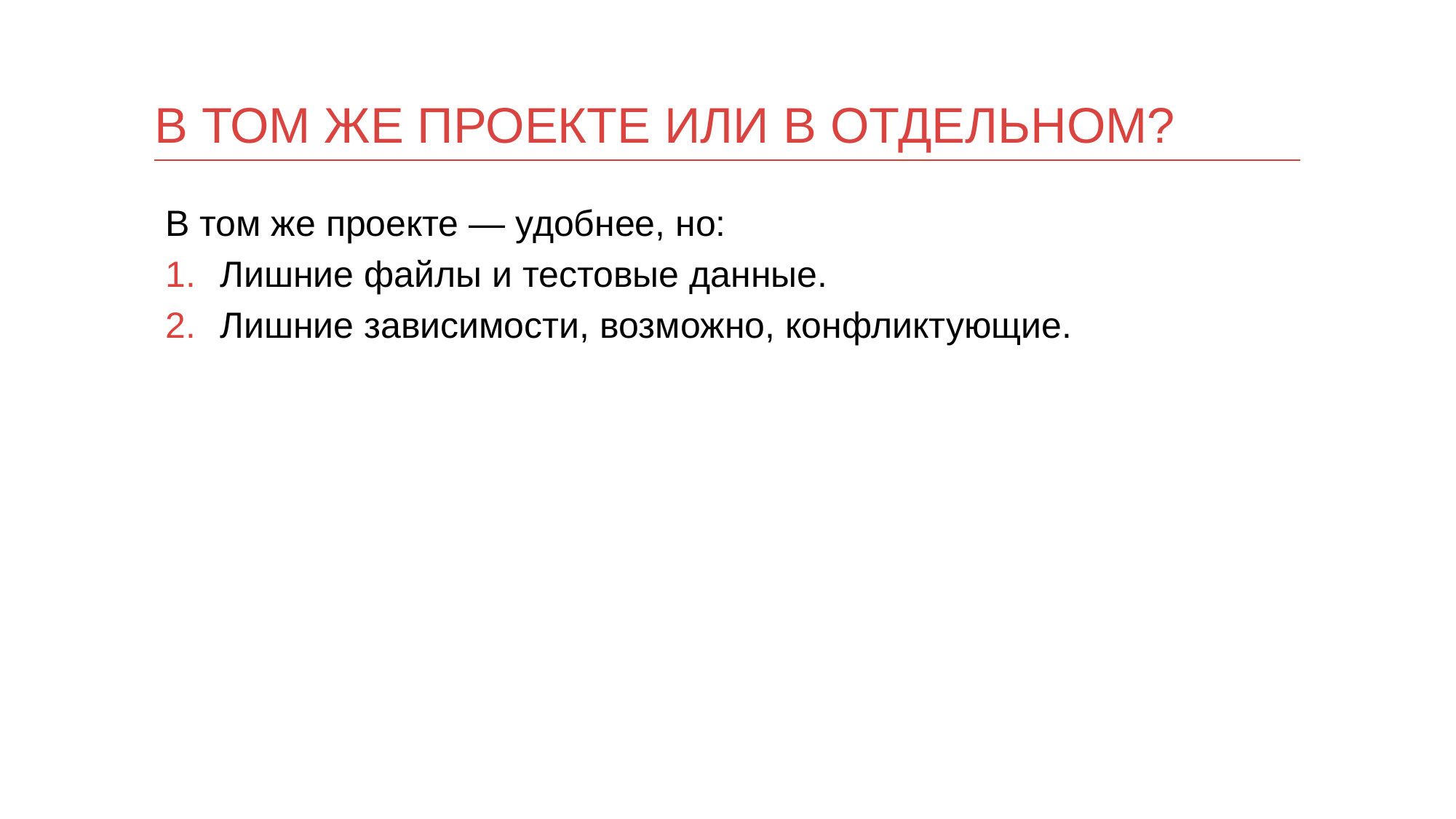

# В том же проекте или в отдельном?
В том же проекте — удобнее, но:
Лишние файлы и тестовые данные.
Лишние зависимости, возможно, конфликтующие.